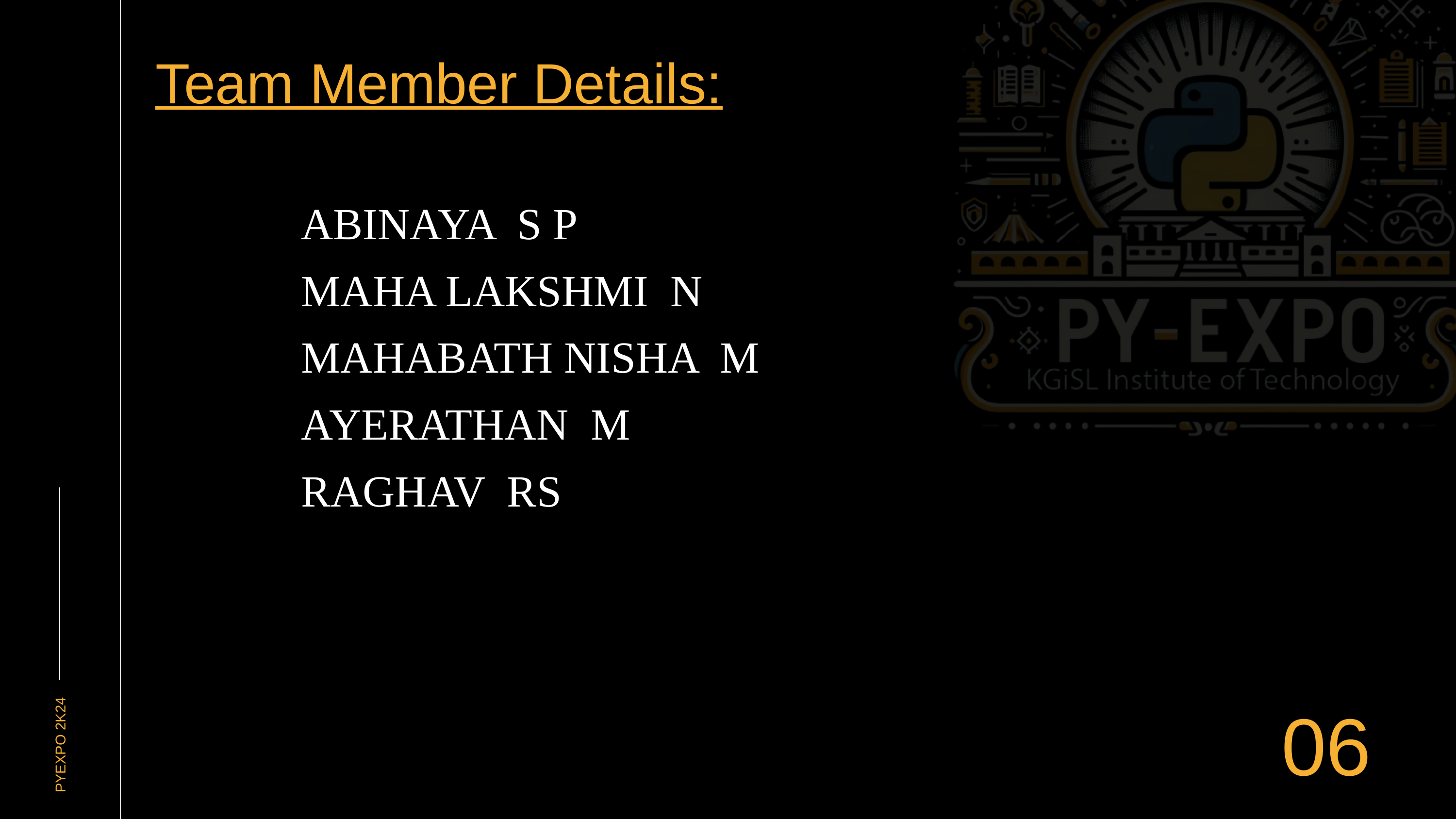

Team Member Details:

		ABINAYA  S P
		MAHA LAKSHMI  N
		MAHABATH NISHA  M
		AYERATHAN  M
		RAGHAV  RS

06
PYEXPO 2K24